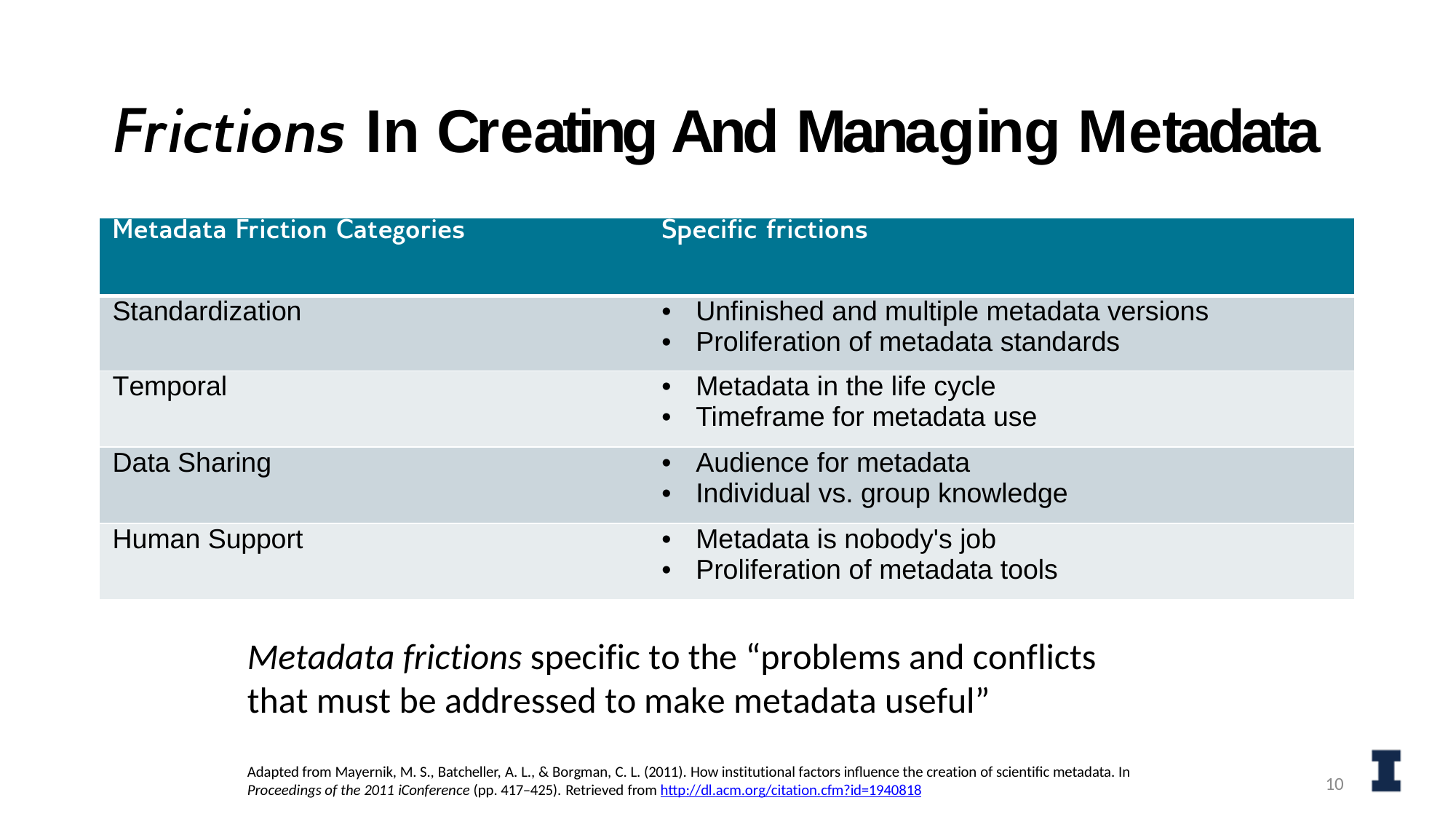

# Frictions In Creating And Managing Metadata
| Metadata Friction Categories | Specific frictions |
| --- | --- |
| Standardization | Unfinished and multiple metadata versions Proliferation of metadata standards |
| Temporal | Metadata in the life cycle Timeframe for metadata use |
| Data Sharing | Audience for metadata Individual vs. group knowledge |
| Human Support | Metadata is nobody's job Proliferation of metadata tools |
Metadata frictions specific to the “problems and conflicts that must be addressed to make metadata useful”
Adapted from Mayernik, M. S., Batcheller, A. L., & Borgman, C. L. (2011). How institutional factors influence the creation of scientific metadata. In
Proceedings of the 2011 iConference (pp. 417–425). Retrieved from http://dl.acm.org/citation.cfm?id=1940818
10